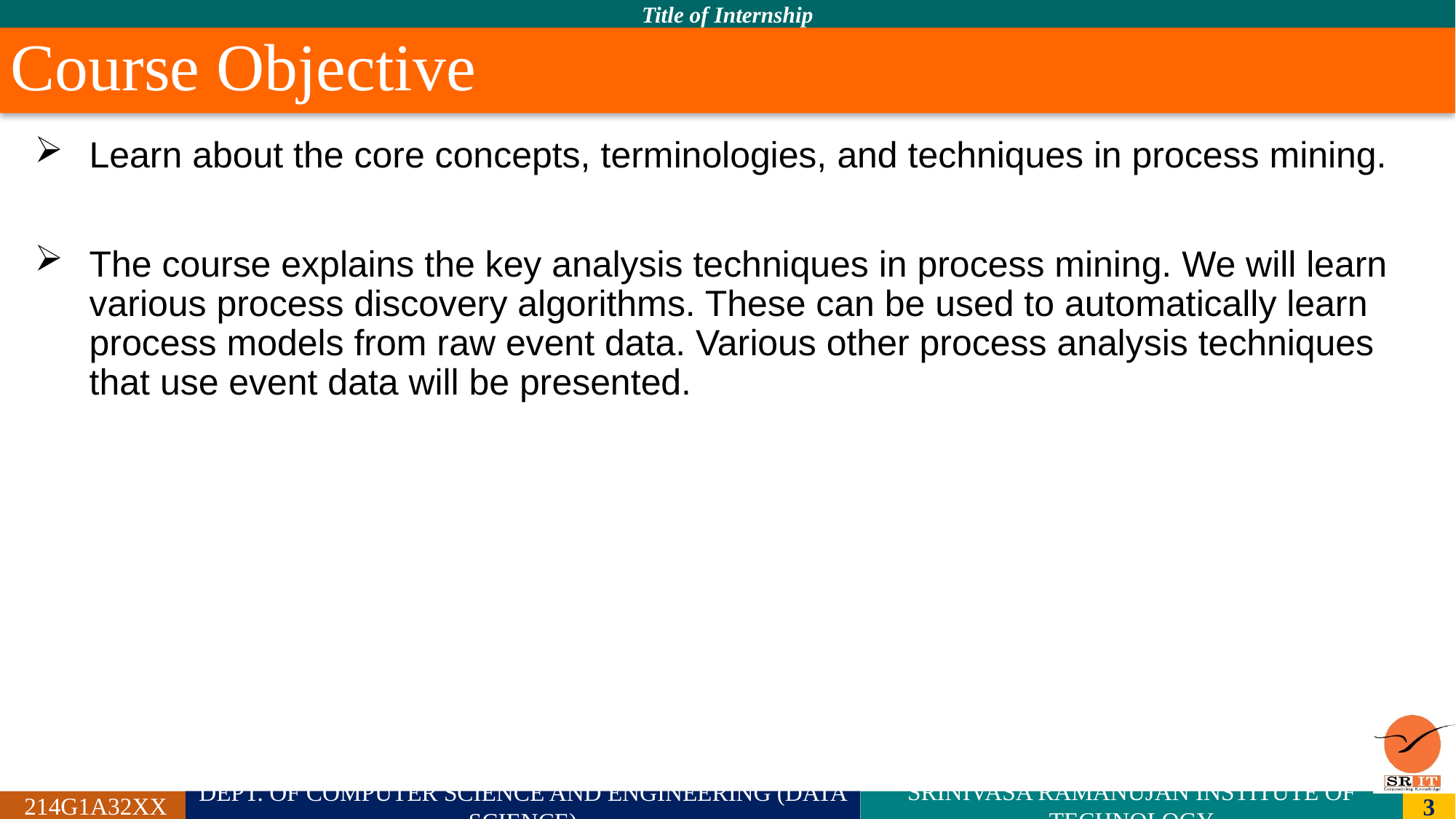

# Course Objective
Learn about the core concepts, terminologies, and techniques in process mining.

The course explains the key analysis techniques in process mining. We will learn various process discovery algorithms. These can be used to automatically learn process models from raw event data. Various other process analysis techniques that use event data will be presented.